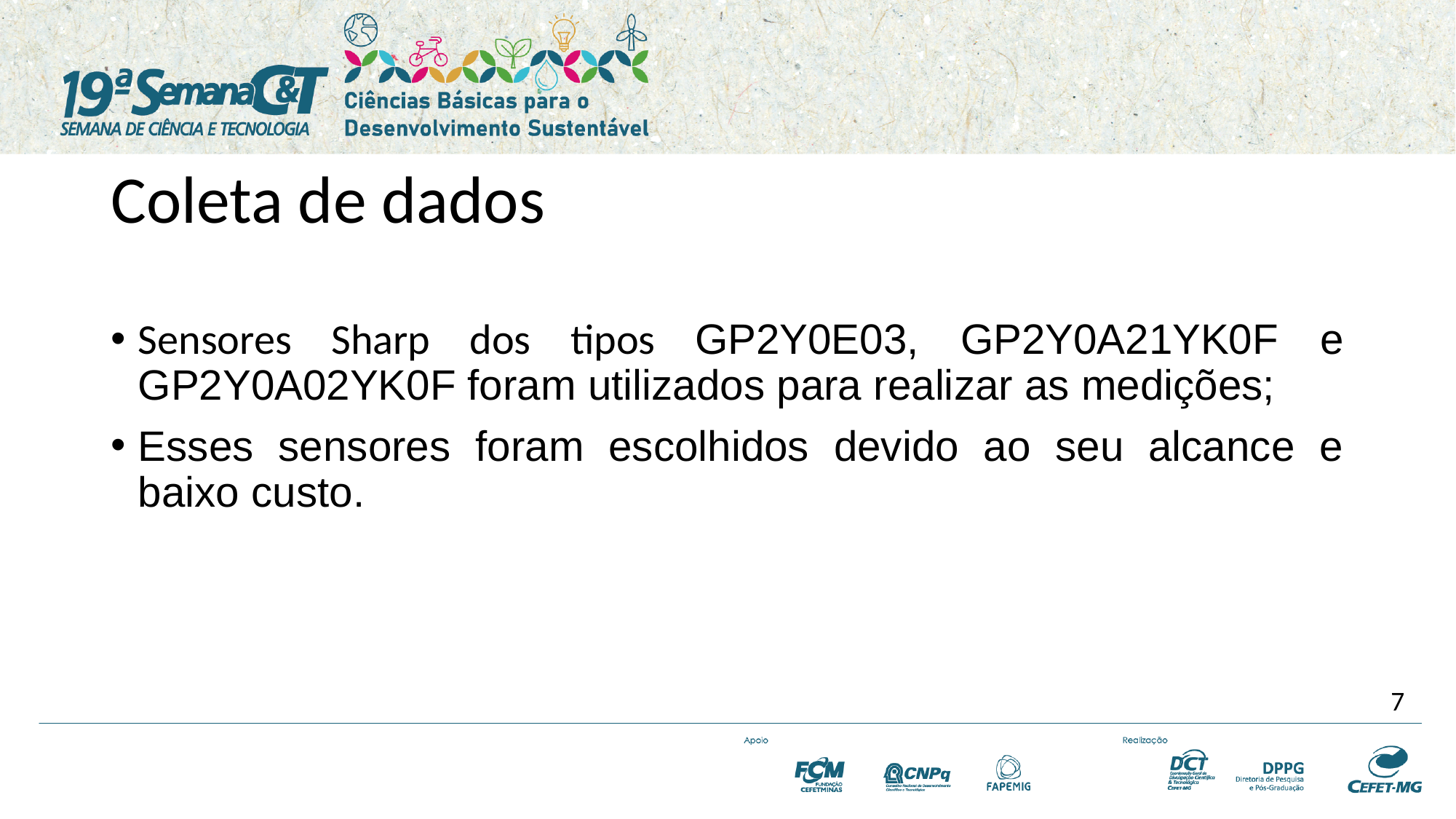

# Coleta de dados
Sensores Sharp dos tipos GP2Y0E03, GP2Y0A21YK0F e GP2Y0A02YK0F foram utilizados para realizar as medições;
Esses sensores foram escolhidos devido ao seu alcance e baixo custo.
7